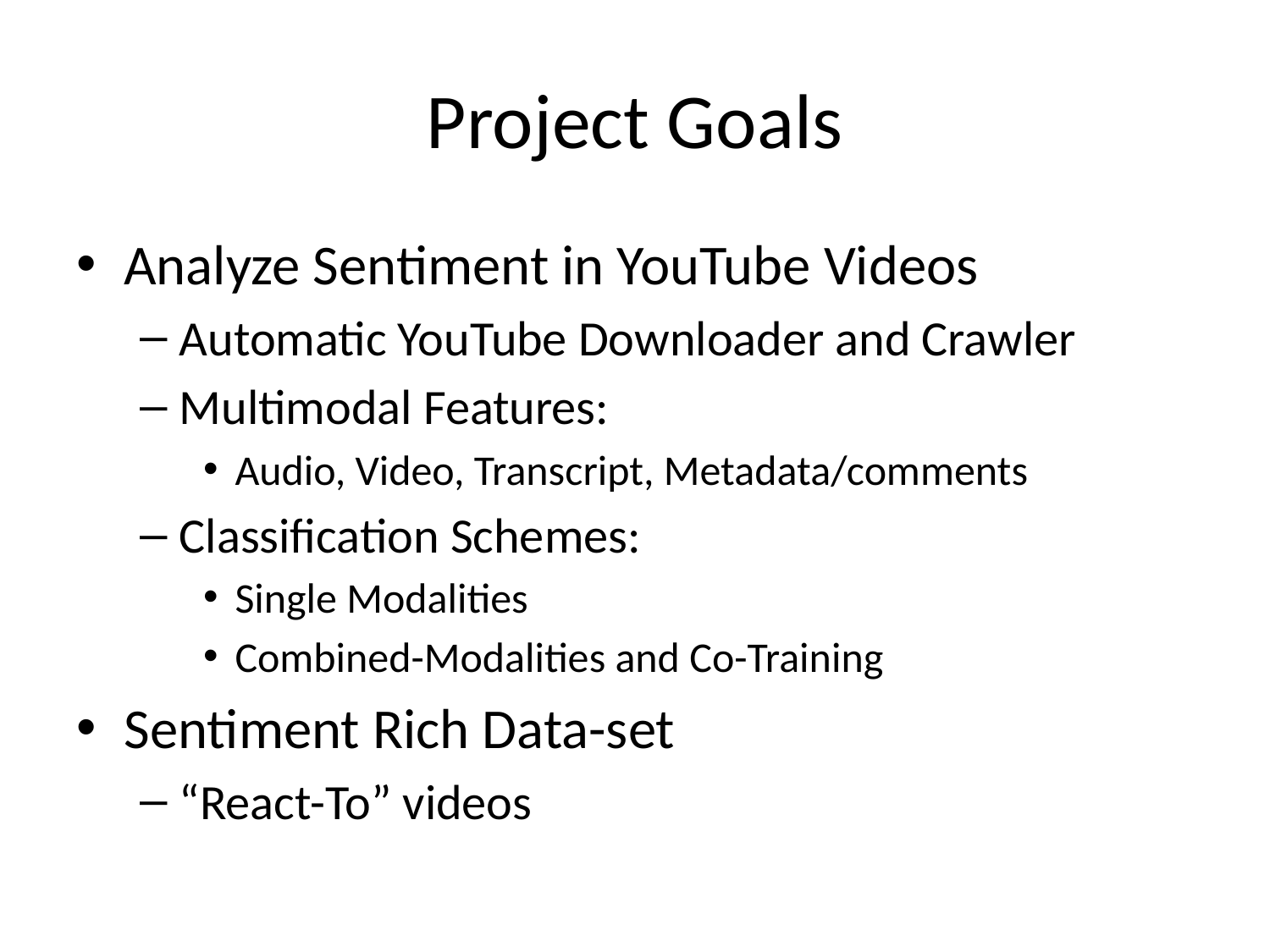

# Project Goals
Analyze Sentiment in YouTube Videos
Automatic YouTube Downloader and Crawler
Multimodal Features:
Audio, Video, Transcript, Metadata/comments
Classification Schemes:
Single Modalities
Combined-Modalities and Co-Training
Sentiment Rich Data-set
“React-To” videos